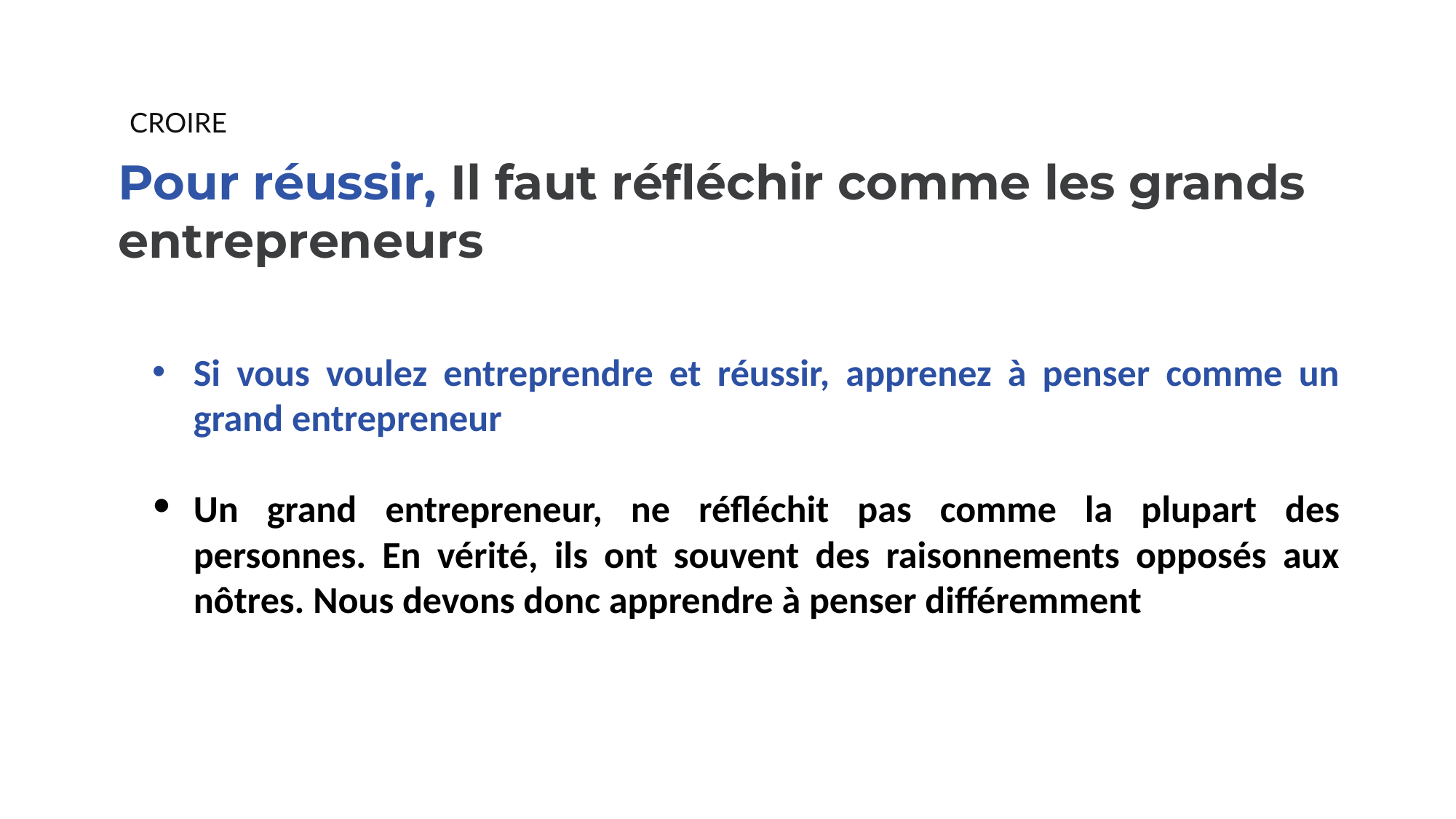

CROIRE
Pour réussir, Il faut réfléchir comme les grands entrepreneurs
Si vous voulez entreprendre et réussir, apprenez à penser comme un grand entrepreneur

Un grand entrepreneur, ne réfléchit pas comme la plupart des personnes. En vérité, ils ont souvent des raisonnements opposés aux nôtres. Nous devons donc apprendre à penser différemment